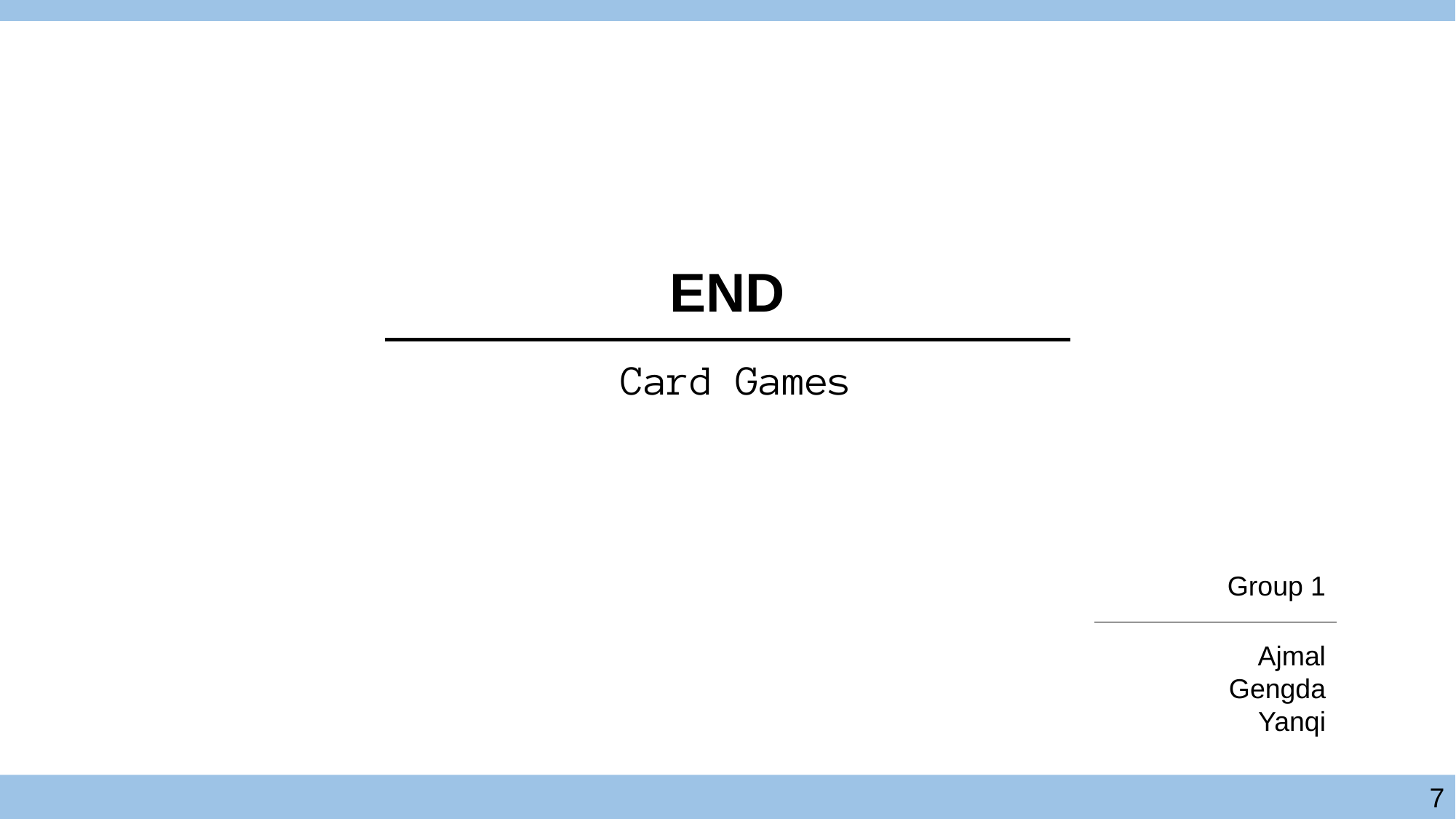

END
Card Games
Group 1
Ajmal
Gengda
Yanqi
7